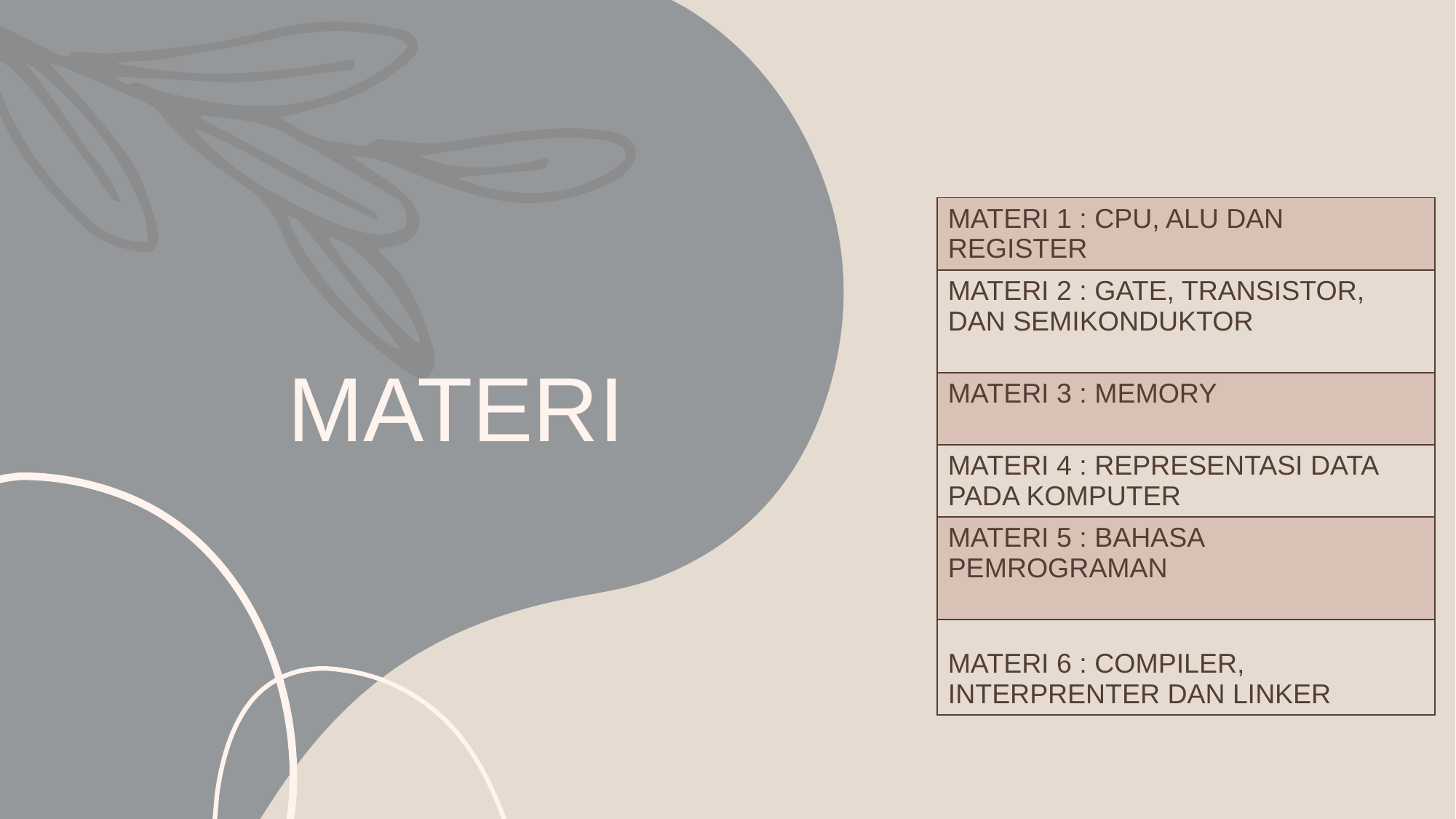

| MATERI 1 : CPU, ALU DAN REGISTER |
| --- |
| MATERI 2 : GATE, TRANSISTOR, DAN SEMIKONDUKTOR |
| MATERI 3 : MEMORY |
| MATERI 4 : REPRESENTASI DATA PADA KOMPUTER |
| MATERI 5 : BAHASA PEMROGRAMAN |
| MATERI 6 : COMPILER, INTERPRENTER DAN LINKER |
# MATERI